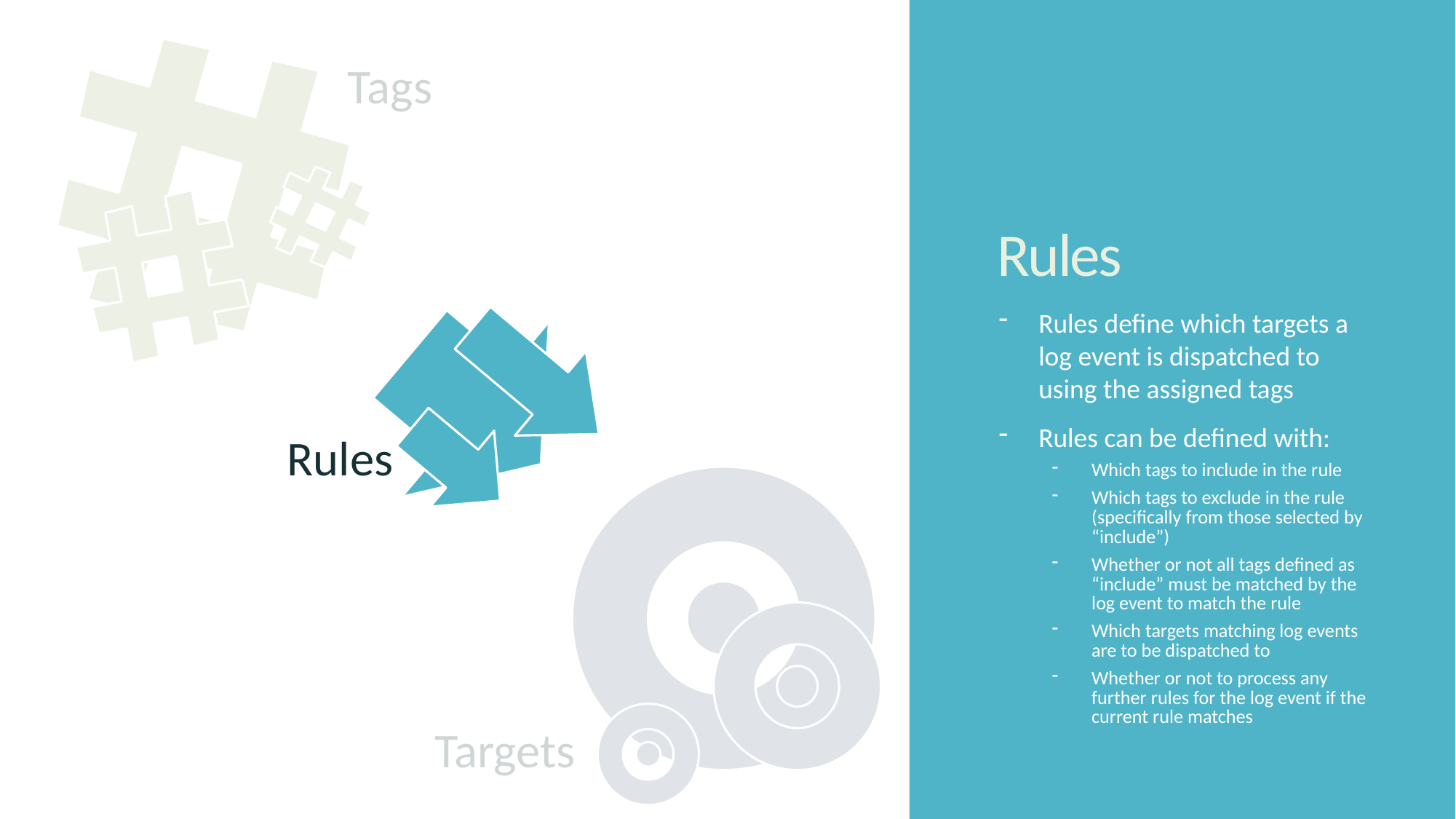

Tags
# Rules
Rules define which targets a log event is dispatched to using the assigned tags
Rules can be defined with:
Which tags to include in the rule
Which tags to exclude in the rule (specifically from those selected by “include”)
Whether or not all tags defined as “include” must be matched by the log event to match the rule
Which targets matching log events are to be dispatched to
Whether or not to process any further rules for the log event if the current rule matches

Rules

Targets